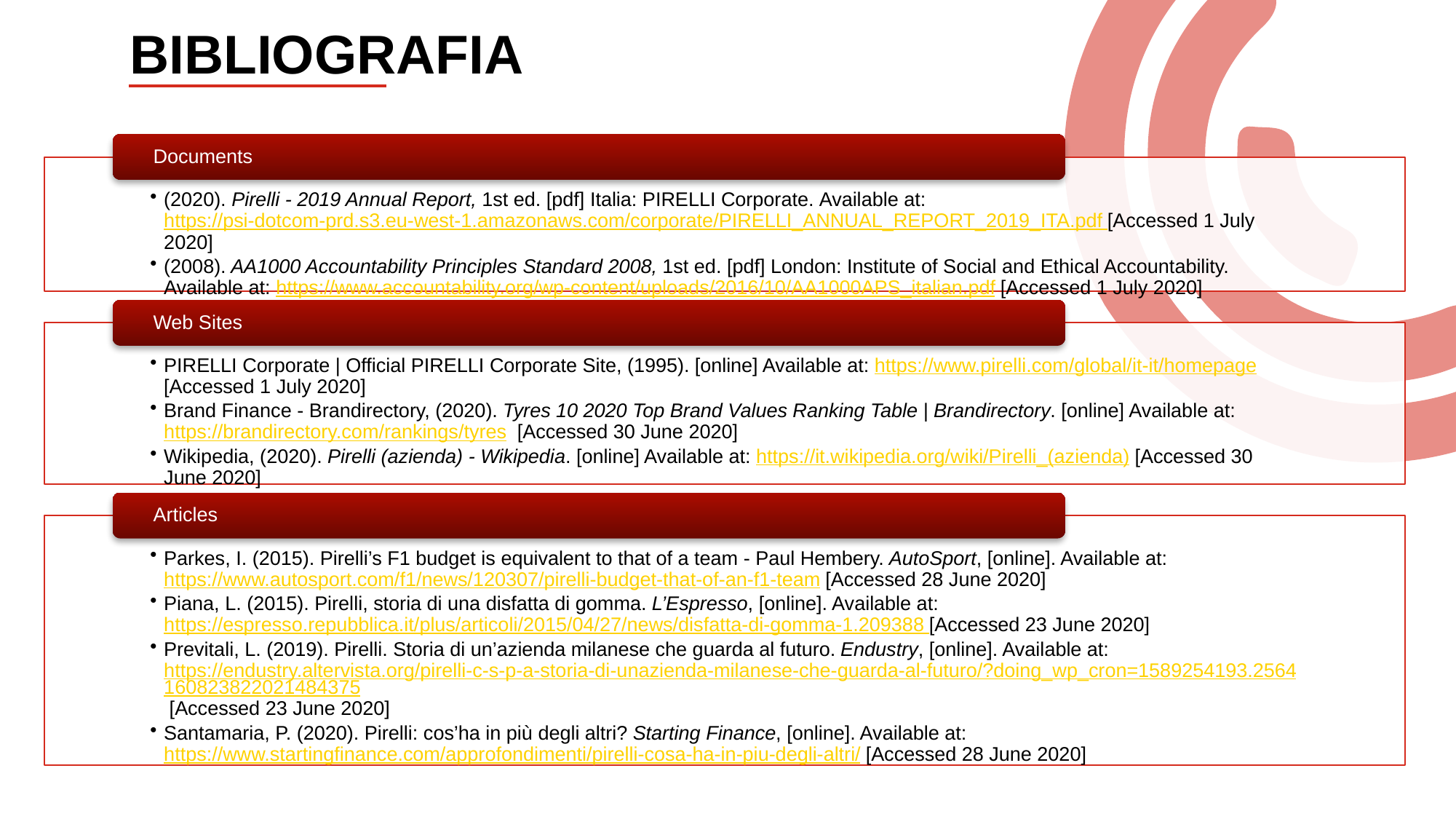

Bibliografia
(2020). Pirelli - 2019 Annual Report, 1st ed. [pdf] Italia: PIRELLI Corporate. Available at: https://psi-dotcom-prd.s3.eu-west-1.amazonaws.com/corporate/PIRELLI_ANNUAL_REPORT_2019_ITA.pdf [Accessed 1 July 2020]
(2008). AA1000 Accountability Principles Standard 2008, 1st ed. [pdf] London: Institute of Social and Ethical Accountability. Available at: https://www.accountability.org/wp-content/uploads/2016/10/AA1000APS_italian.pdf [Accessed 1 July 2020]
Documents
PIRELLI Corporate | Official PIRELLI Corporate Site, (1995). [online] Available at: https://www.pirelli.com/global/it-it/homepage [Accessed 1 July 2020]
Brand Finance - Brandirectory, (2020). Tyres 10 2020 Top Brand Values Ranking Table | Brandirectory. [online] Available at: https://brandirectory.com/rankings/tyres  [Accessed 30 June 2020]
Wikipedia, (2020). Pirelli (azienda) - Wikipedia. [online] Available at: https://it.wikipedia.org/wiki/Pirelli_(azienda) [Accessed 30 June 2020]
Web Sites
Parkes, I. (2015). Pirelli’s F1 budget is equivalent to that of a team - Paul Hembery. AutoSport, [online]. Available at: https://www.autosport.com/f1/news/120307/pirelli-budget-that-of-an-f1-team [Accessed 28 June 2020]
Piana, L. (2015). Pirelli, storia di una disfatta di gomma. L’Espresso, [online]. Available at: https://espresso.repubblica.it/plus/articoli/2015/04/27/news/disfatta-di-gomma-1.209388 [Accessed 23 June 2020]
Previtali, L. (2019). Pirelli. Storia di un’azienda milanese che guarda al futuro. Endustry, [online]. Available at: https://endustry.altervista.org/pirelli-c-s-p-a-storia-di-unazienda-milanese-che-guarda-al-futuro/?doing_wp_cron=1589254193.2564160823822021484375 [Accessed 23 June 2020]
Santamaria, P. (2020). Pirelli: cos’ha in più degli altri? Starting Finance, [online]. Available at: https://www.startingfinance.com/approfondimenti/pirelli-cosa-ha-in-piu-degli-altri/ [Accessed 28 June 2020]
Articles